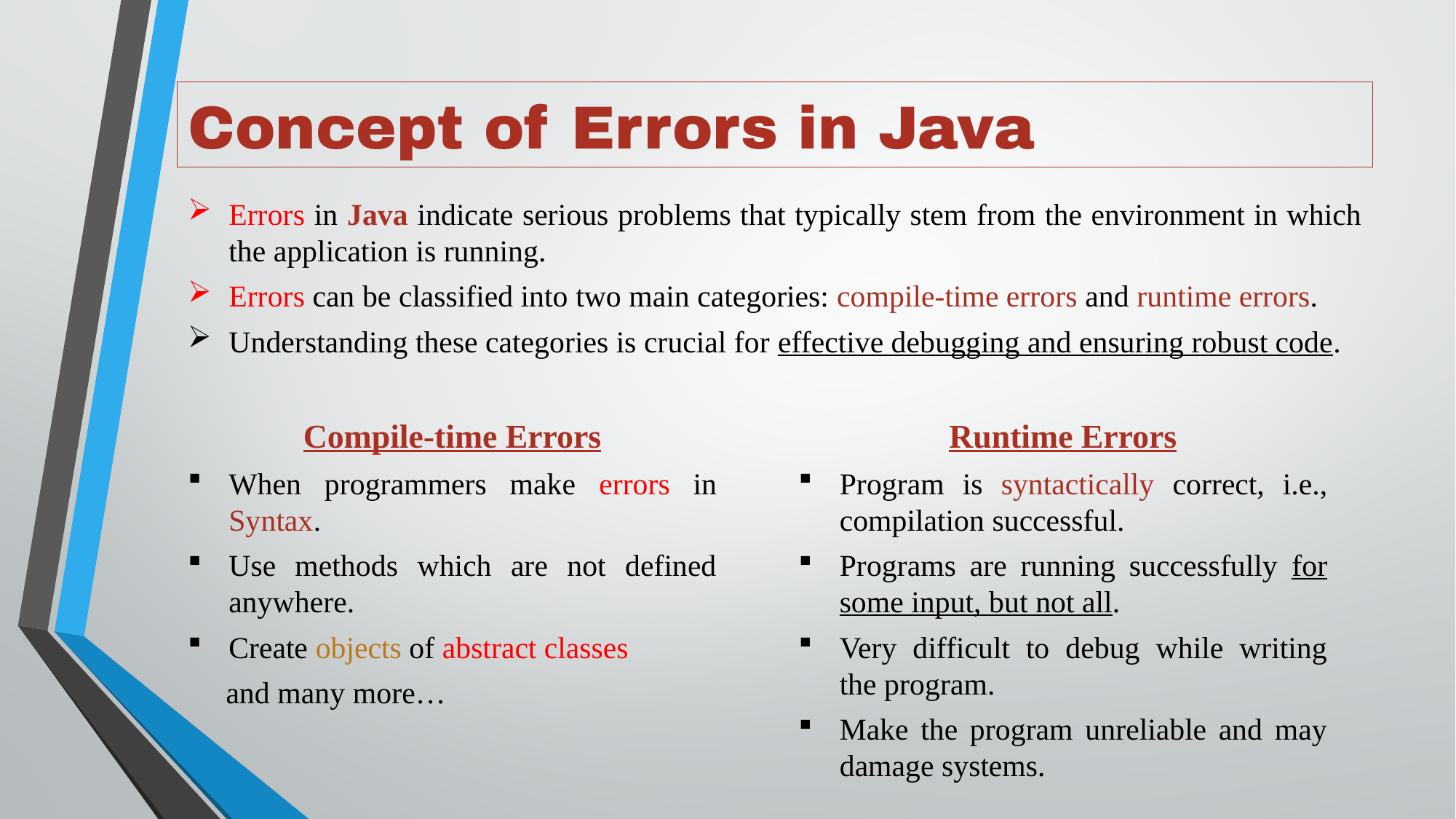

# Concept of Errors in Java
Errors in Java indicate serious problems that typically stem from the environment in which the application is running.
Errors can be classified into two main categories: compile-time errors and runtime errors.
Understanding these categories is crucial for effective debugging and ensuring robust code.
Compile-time Errors
When programmers make errors in Syntax.
Use methods which are not defined anywhere.
Create objects of abstract classes
     and many more…
Runtime Errors
Program is syntactically correct, i.e., compilation successful.
Programs are running successfully for some input, but not all.
Very difficult to debug while writing the program.
Make the program unreliable and may damage systems.